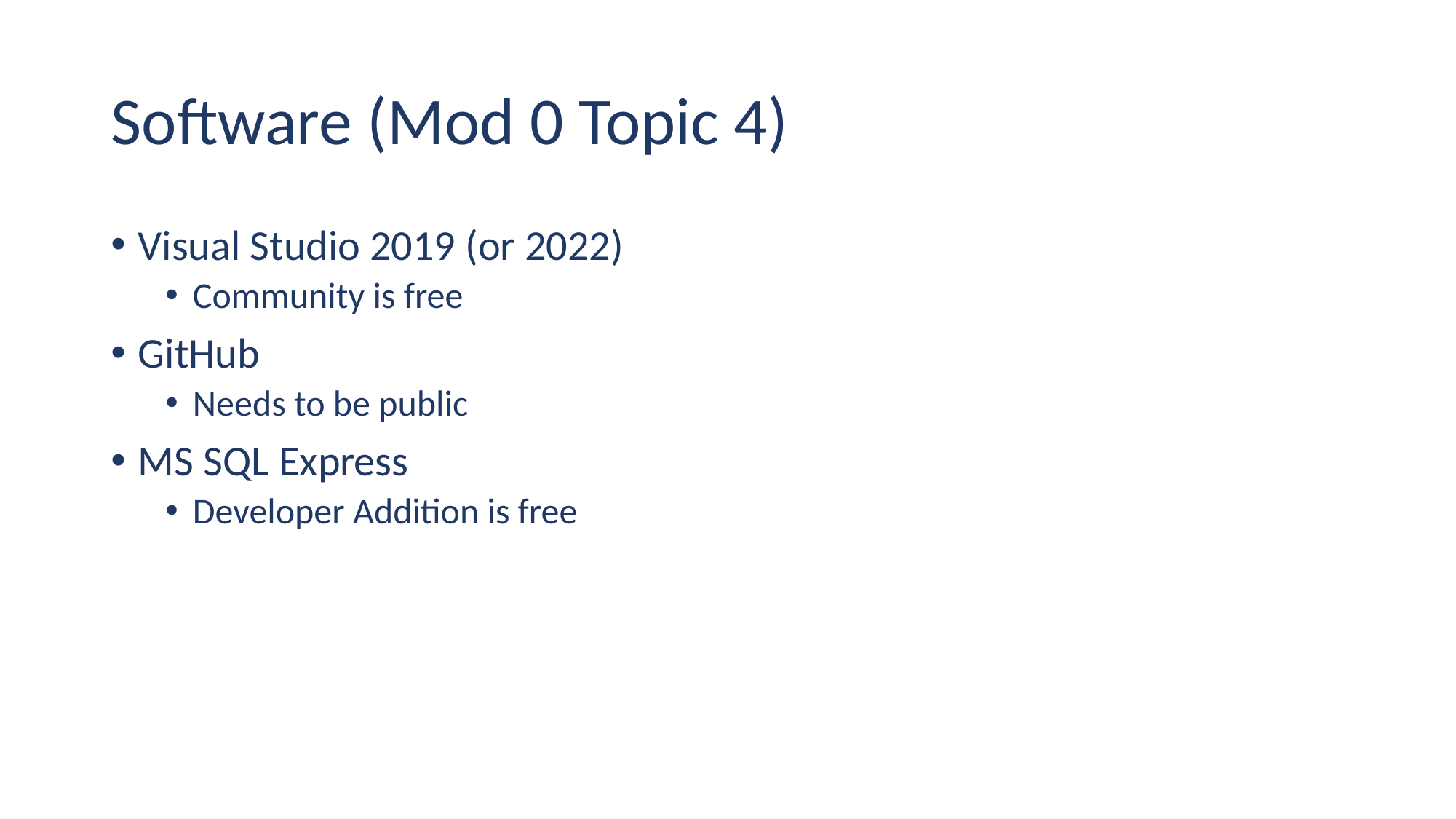

# Software (Mod 0 Topic 4)
Visual Studio 2019 (or 2022)
Community is free
GitHub
Needs to be public
MS SQL Express
Developer Addition is free